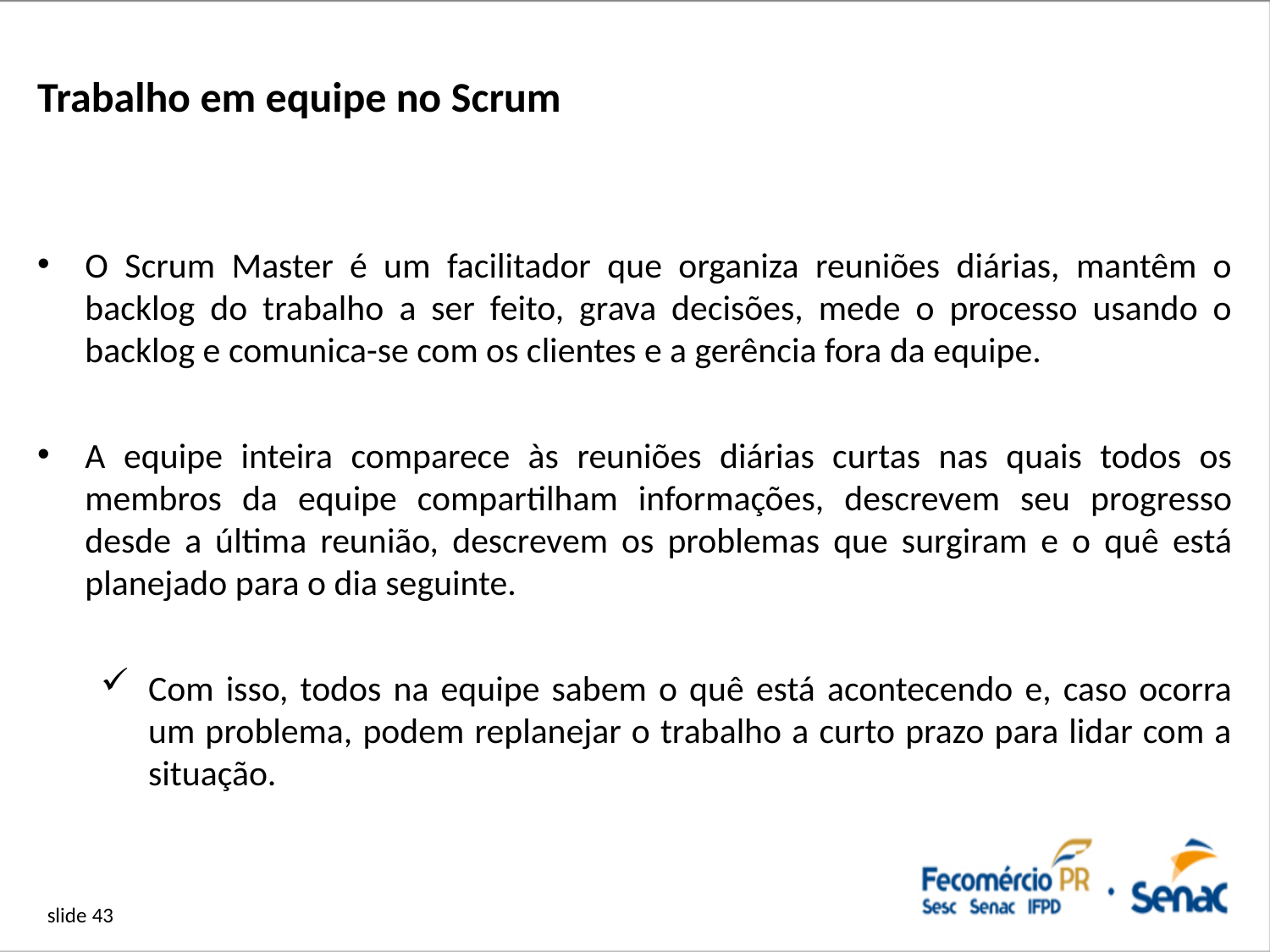

# Trabalho em equipe no Scrum
O Scrum Master é um facilitador que organiza reuniões diárias, mantêm o backlog do trabalho a ser feito, grava decisões, mede o processo usando o backlog e comunica-se com os clientes e a gerência fora da equipe.

A equipe inteira comparece às reuniões diárias curtas nas quais todos os membros da equipe compartilham informações, descrevem seu progresso desde a última reunião, descrevem os problemas que surgiram e o quê está planejado para o dia seguinte.

Com isso, todos na equipe sabem o quê está acontecendo e, caso ocorra um problema, podem replanejar o trabalho a curto prazo para lidar com a situação.